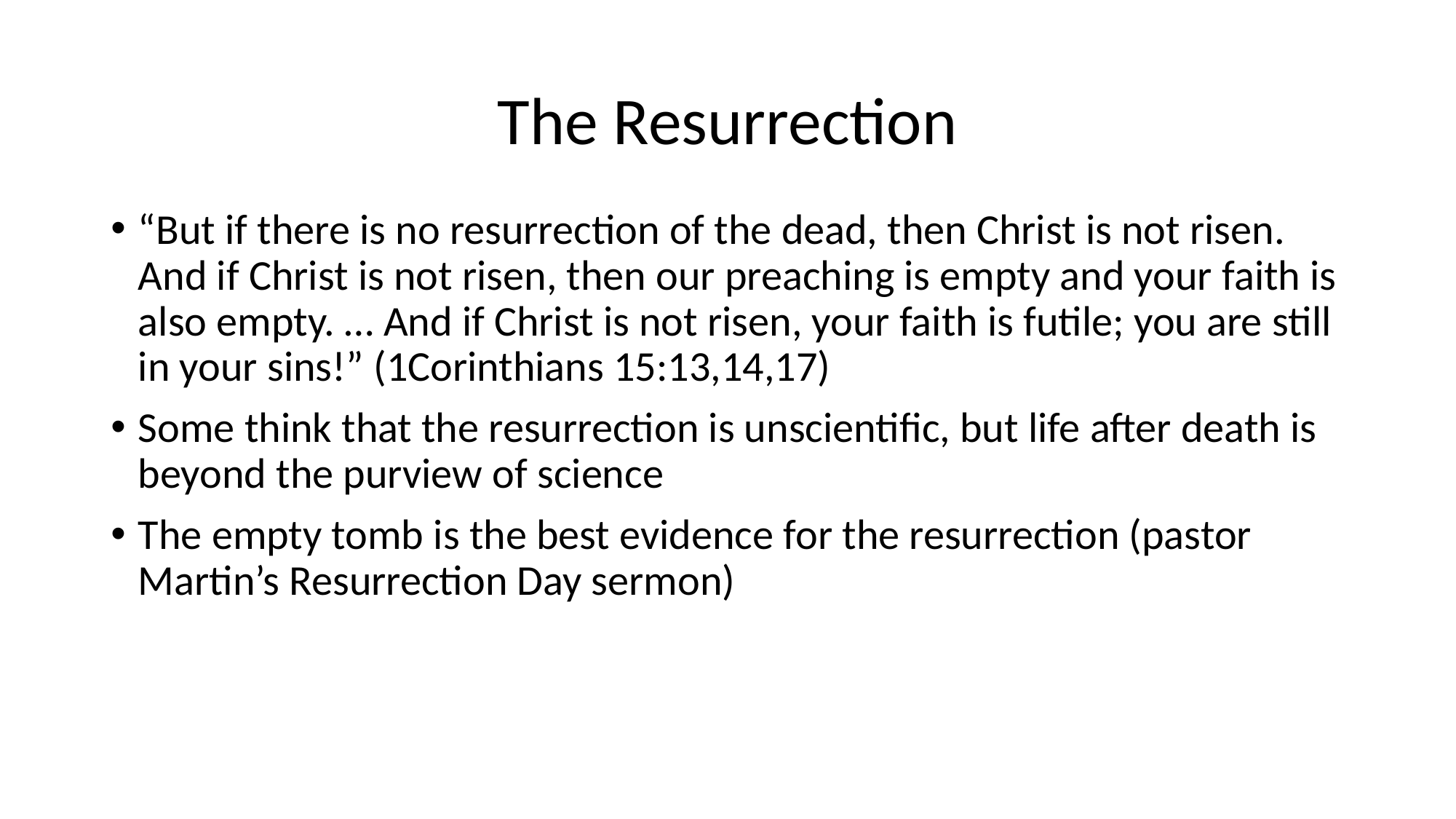

# The Resurrection
“But if there is no resurrection of the dead, then Christ is not risen. And if Christ is not risen, then our preaching is empty and your faith is also empty. … And if Christ is not risen, your faith is futile; you are still in your sins!” (1Corinthians 15:13,14,17)
Some think that the resurrection is unscientific, but life after death is beyond the purview of science
The empty tomb is the best evidence for the resurrection (pastor Martin’s Resurrection Day sermon)